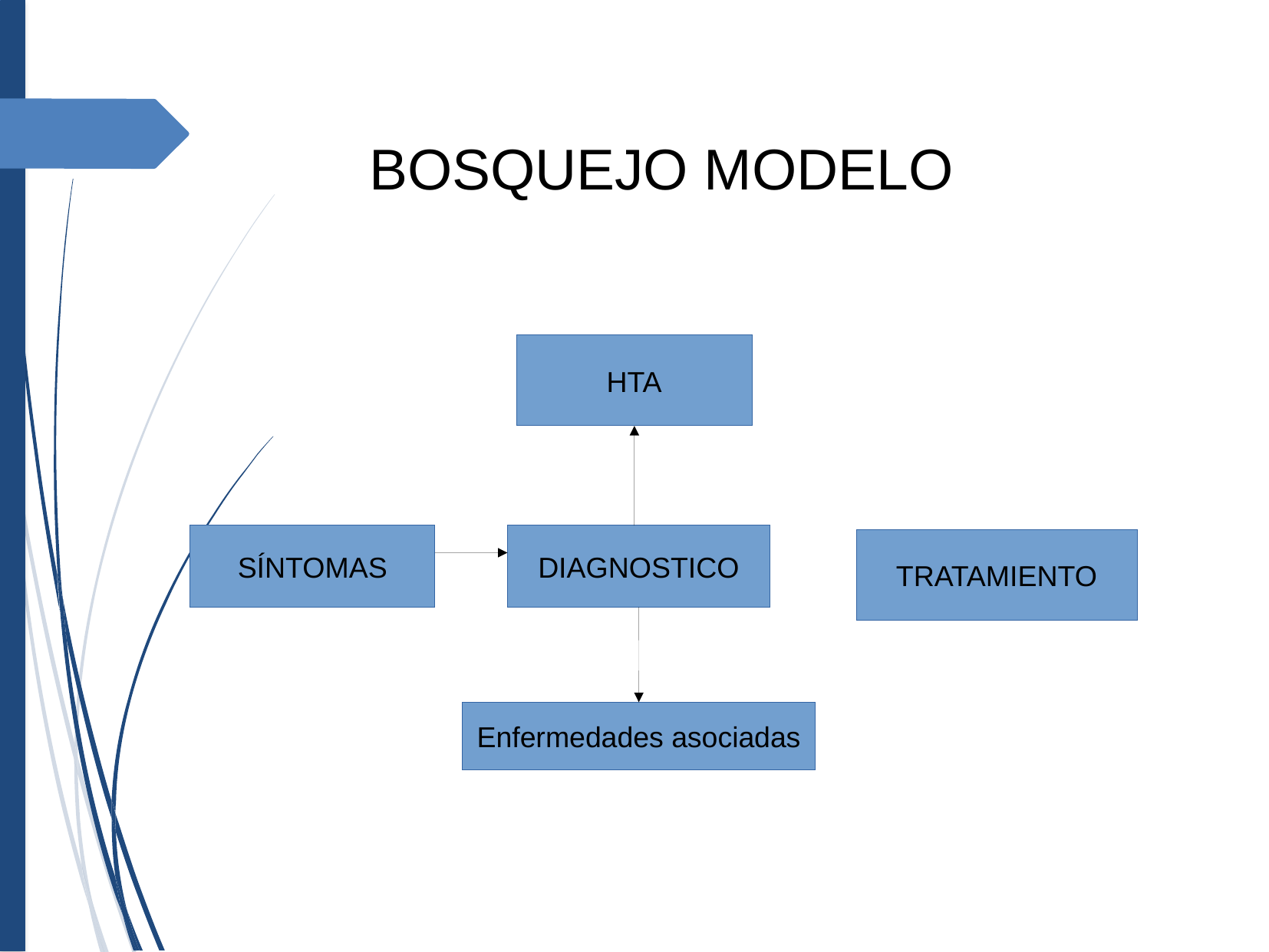

BOSQUEJO MODELO
HTA

SÍNTOMAS
DIAGNOSTICO
TRATAMIENTO

Enfermedades asociadas